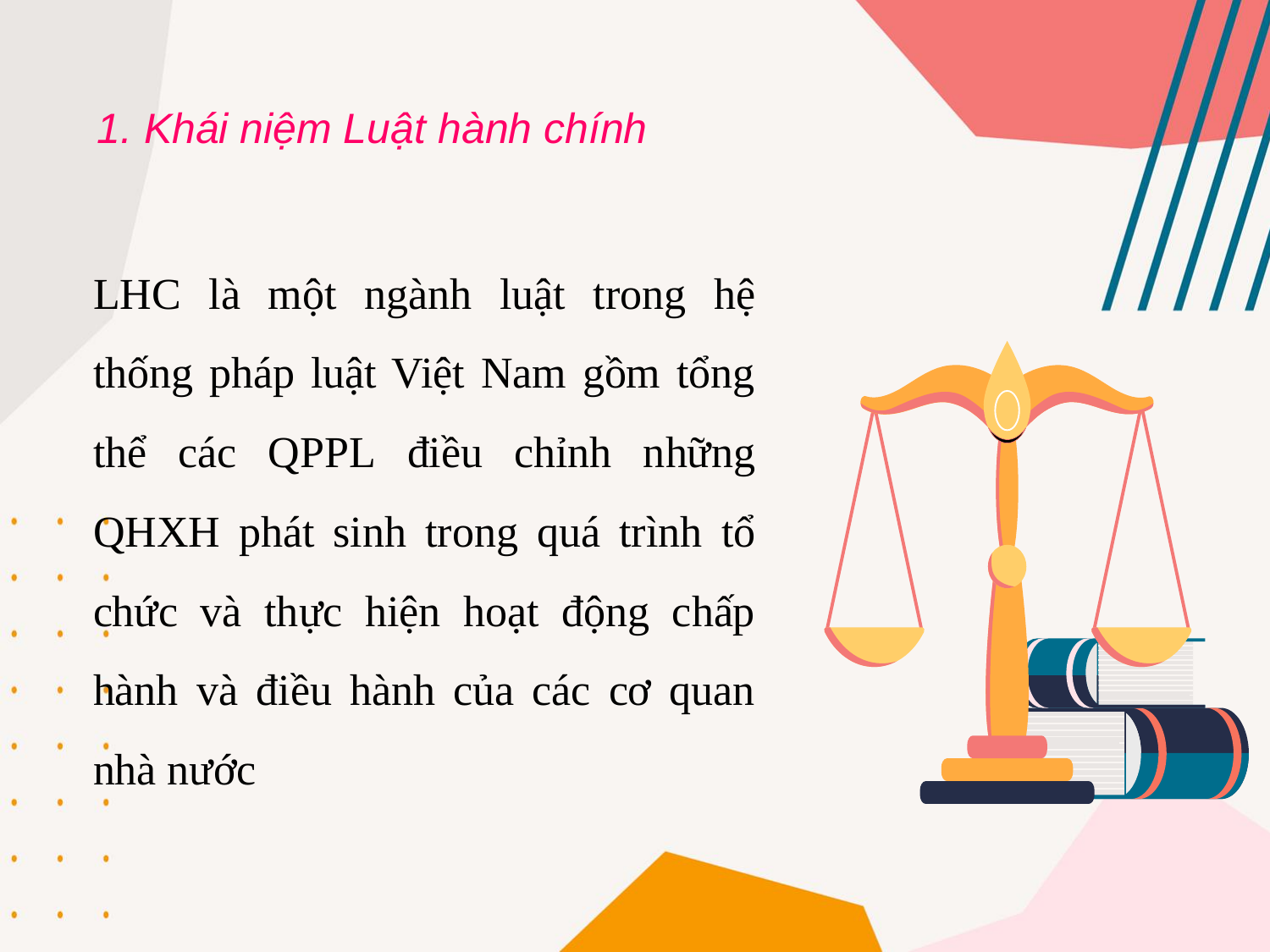

1. Khái niệm Luật hành chính
LHC là một ngành luật trong hệ thống pháp luật Việt Nam gồm tổng thể các QPPL điều chỉnh những QHXH phát sinh trong quá trình tổ chức và thực hiện hoạt động chấp hành và điều hành của các cơ quan nhà nước